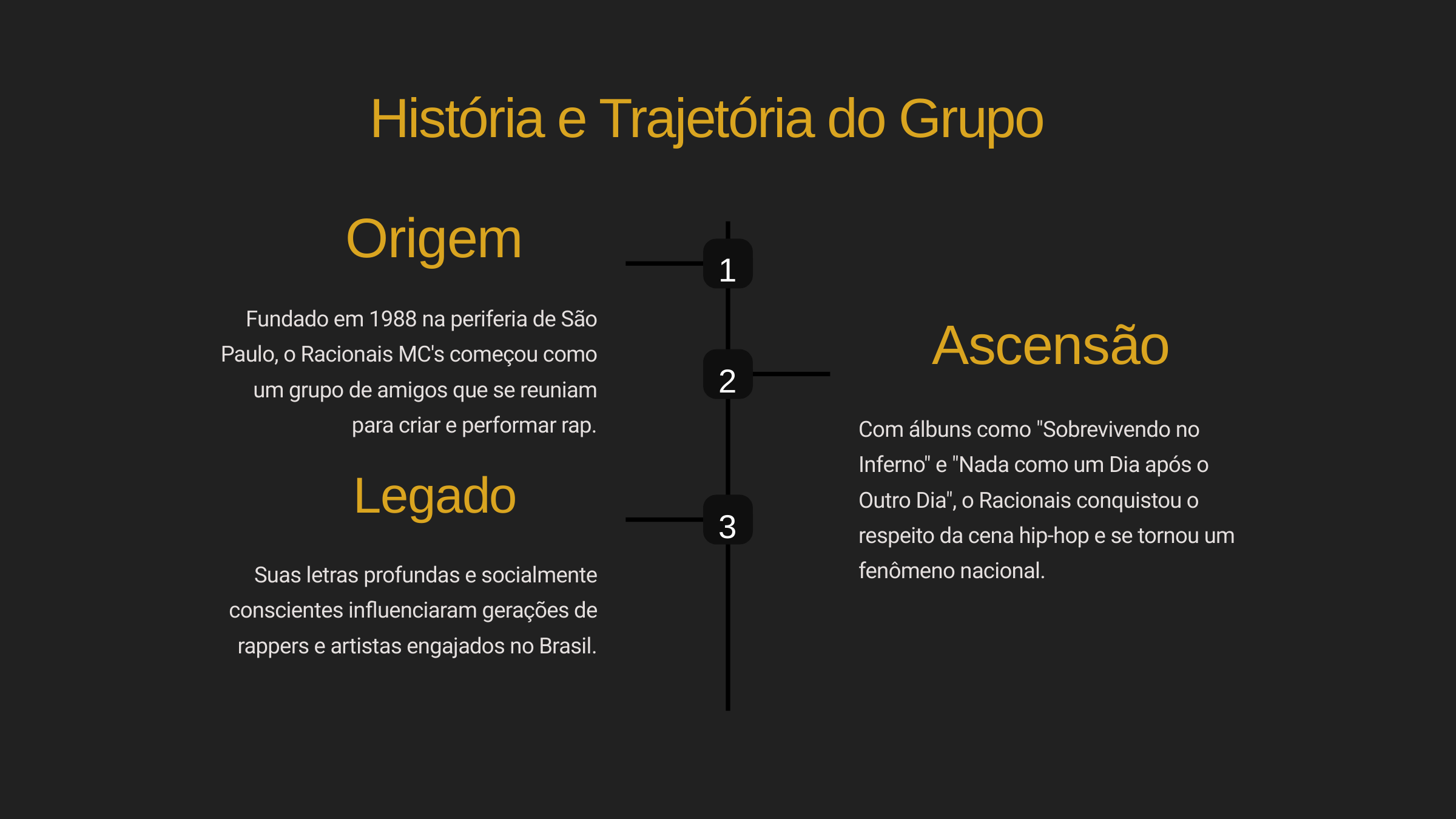

História e Trajetória do Grupo

Origem

1

Fundado em 1988 na periferia de São Paulo, o Racionais MC's começou como um grupo de amigos que se reuniam para criar e performar rap.
Ascensão

2

Com álbuns como "Sobrevivendo no Inferno" e "Nada como um Dia após o Outro Dia", o Racionais conquistou o respeito da cena hip-hop e se tornou um fenômeno nacional.
Legado

3

Suas letras profundas e socialmente conscientes influenciaram gerações de rappers e artistas engajados no Brasil.